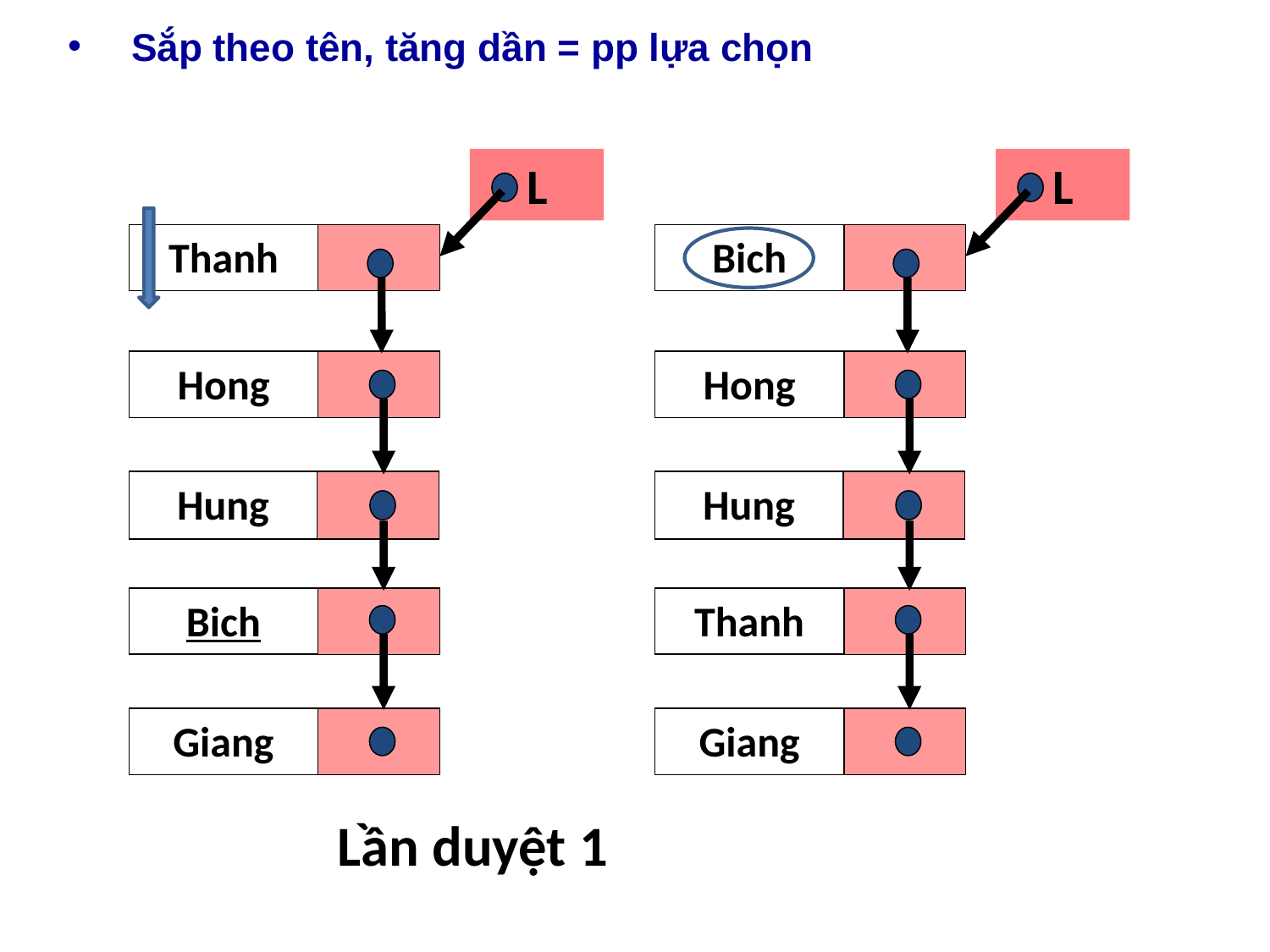

Sắp theo tên, tăng dần = pp lựa chọn
    L

Thanh

Hong

Hung

Bich

Giang

    L

Bich

Hong

Hung

Thanh

Giang

Lần duyệt 1